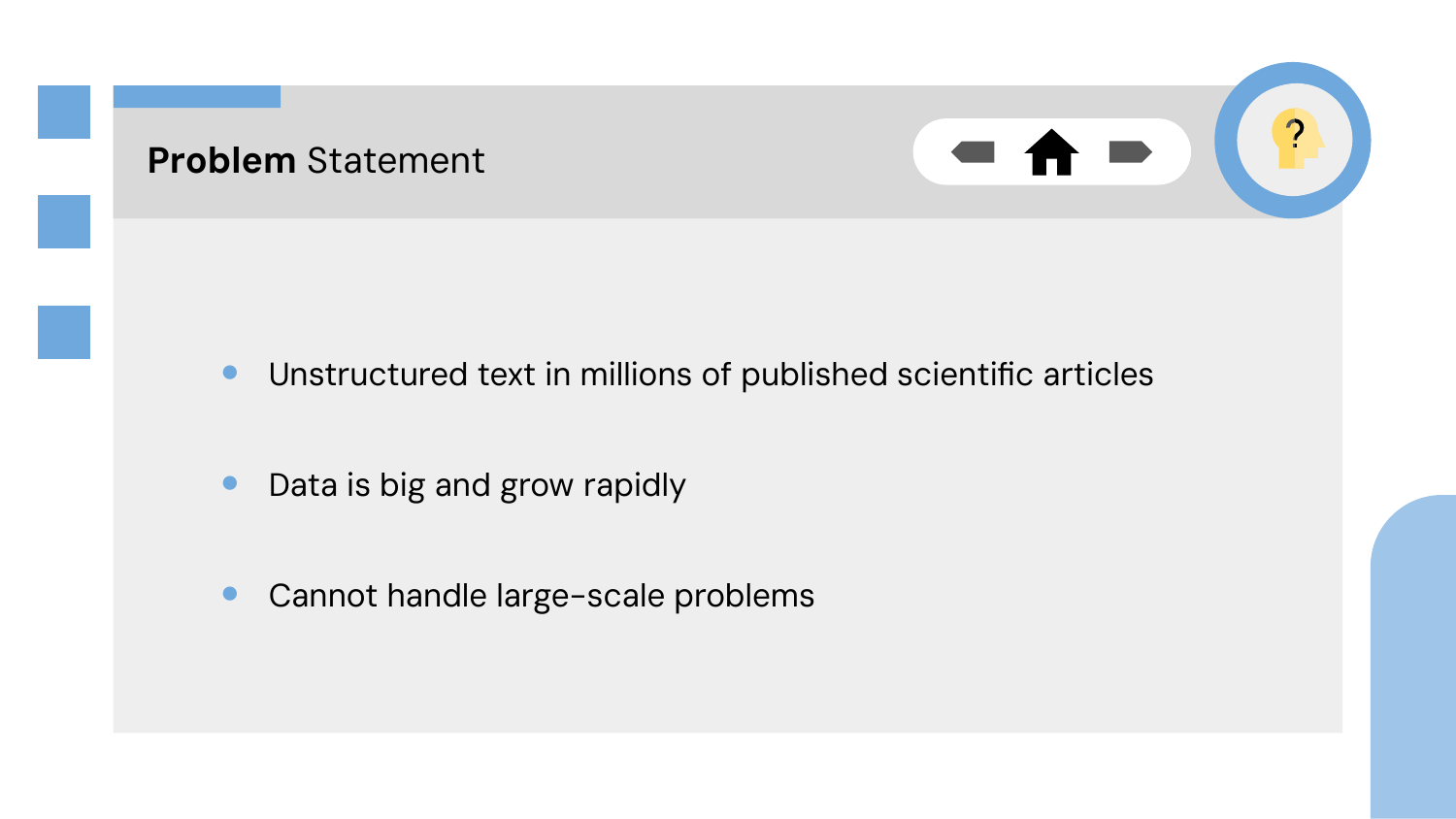

# Problem Statement

Unstructured text in millions of published scientific articles

Data is big and grow rapidly

Cannot handle large-scale problems